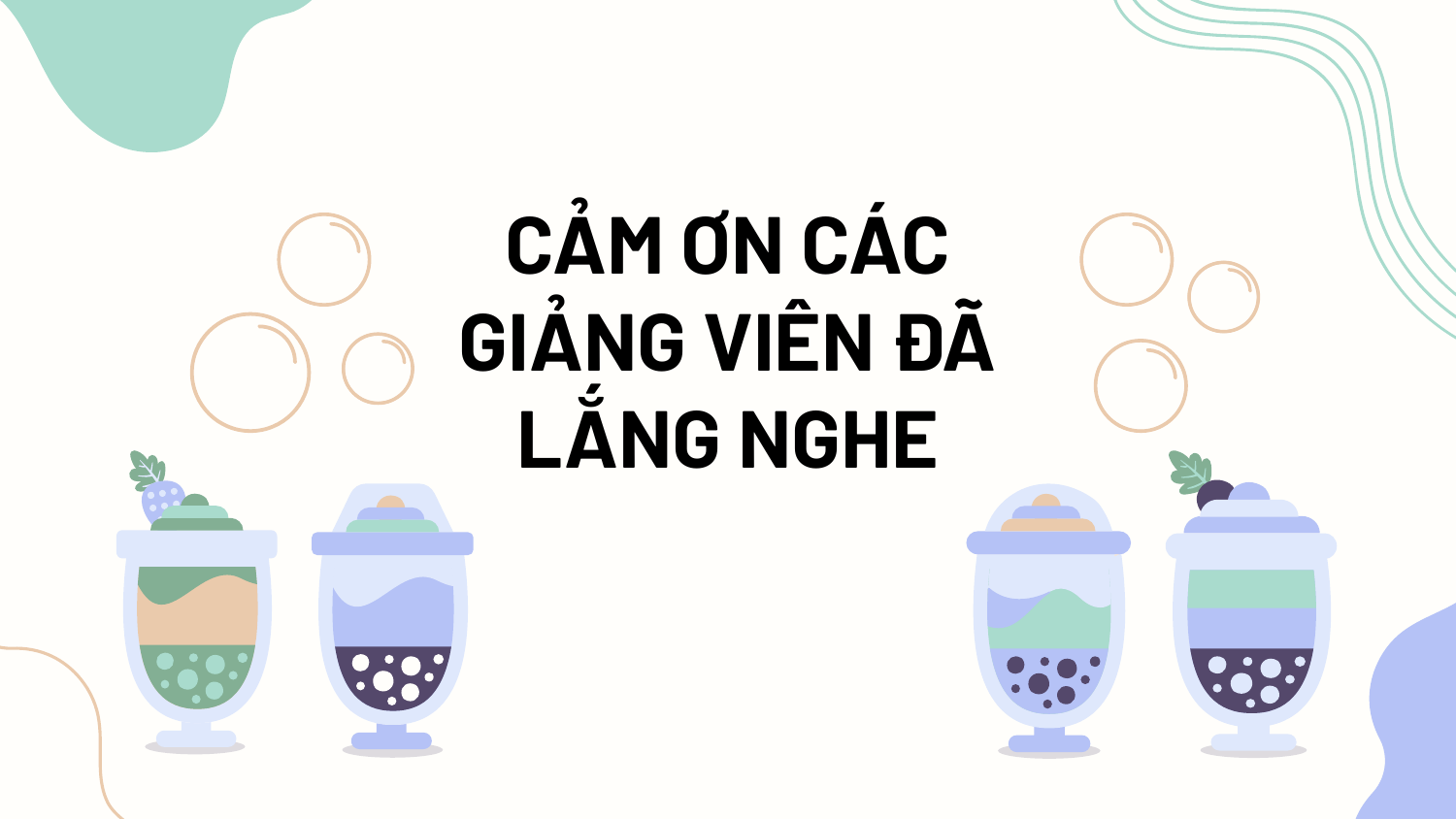

4

CẢM ƠN CÁC GIẢNG VIÊN ĐÃ LẮNG NGHE